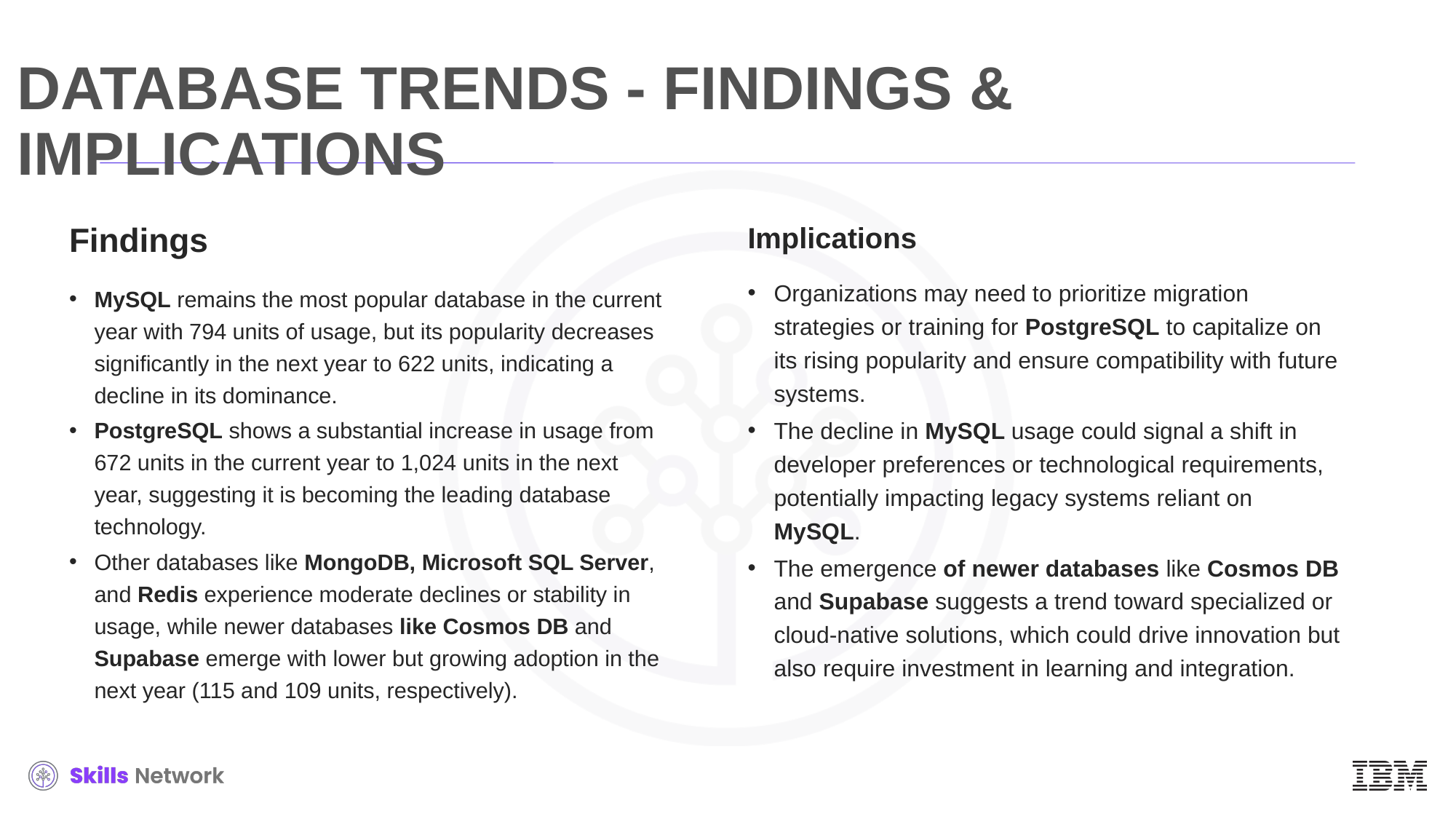

# DATABASE TRENDS - FINDINGS & IMPLICATIONS
Findings

MySQL remains the most popular database in the current year with 794 units of usage, but its popularity decreases significantly in the next year to 622 units, indicating a decline in its dominance.
PostgreSQL shows a substantial increase in usage from 672 units in the current year to 1,024 units in the next year, suggesting it is becoming the leading database technology.
Other databases like MongoDB, Microsoft SQL Server, and Redis experience moderate declines or stability in usage, while newer databases like Cosmos DB and Supabase emerge with lower but growing adoption in the next year (115 and 109 units, respectively).
Implications

Organizations may need to prioritize migration strategies or training for PostgreSQL to capitalize on its rising popularity and ensure compatibility with future systems.
The decline in MySQL usage could signal a shift in developer preferences or technological requirements, potentially impacting legacy systems reliant on MySQL.
The emergence of newer databases like Cosmos DB and Supabase suggests a trend toward specialized or cloud-native solutions, which could drive innovation but also require investment in learning and integration.